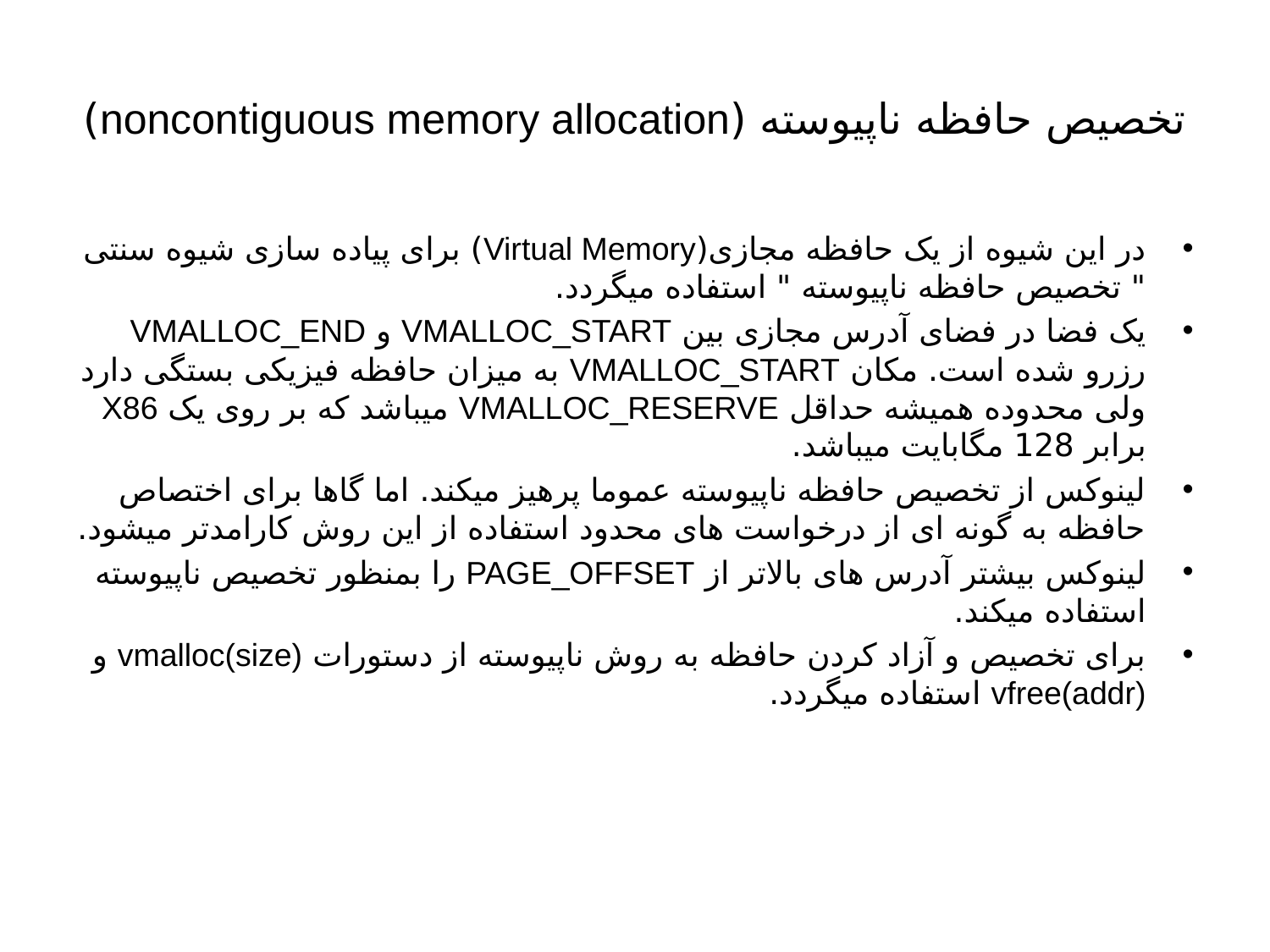

# تخصیص حافظه ناپیوسته (noncontiguous memory allocation)
در این شیوه از یک حافظه مجازی(Virtual Memory) برای پیاده سازی شیوه سنتی " تخصیص حافظه ناپیوسته " استفاده میگردد.
یک فضا در فضای آدرس مجازی بین VMALLOC_START و VMALLOC_END رزرو شده است. مکان VMALLOC_START به میزان حافظه فیزیکی بستگی دارد ولی محدوده همیشه حداقل VMALLOC_RESERVE میباشد که بر روی یک X86 برابر 128 مگابایت میباشد.
لینوکس از تخصیص حافظه ناپیوسته عموما پرهیز میکند. اما گاها برای اختصاص حافظه به گونه ای از درخواست های محدود استفاده از این روش کارامدتر میشود.
لینوکس بیشتر آدرس های بالاتر از PAGE_OFFSET را بمنظور تخصیص ناپیوسته استفاده میکند.
برای تخصیص و آزاد کردن حافظه به روش ناپیوسته از دستورات vmalloc(size) و vfree(addr) استفاده میگردد.